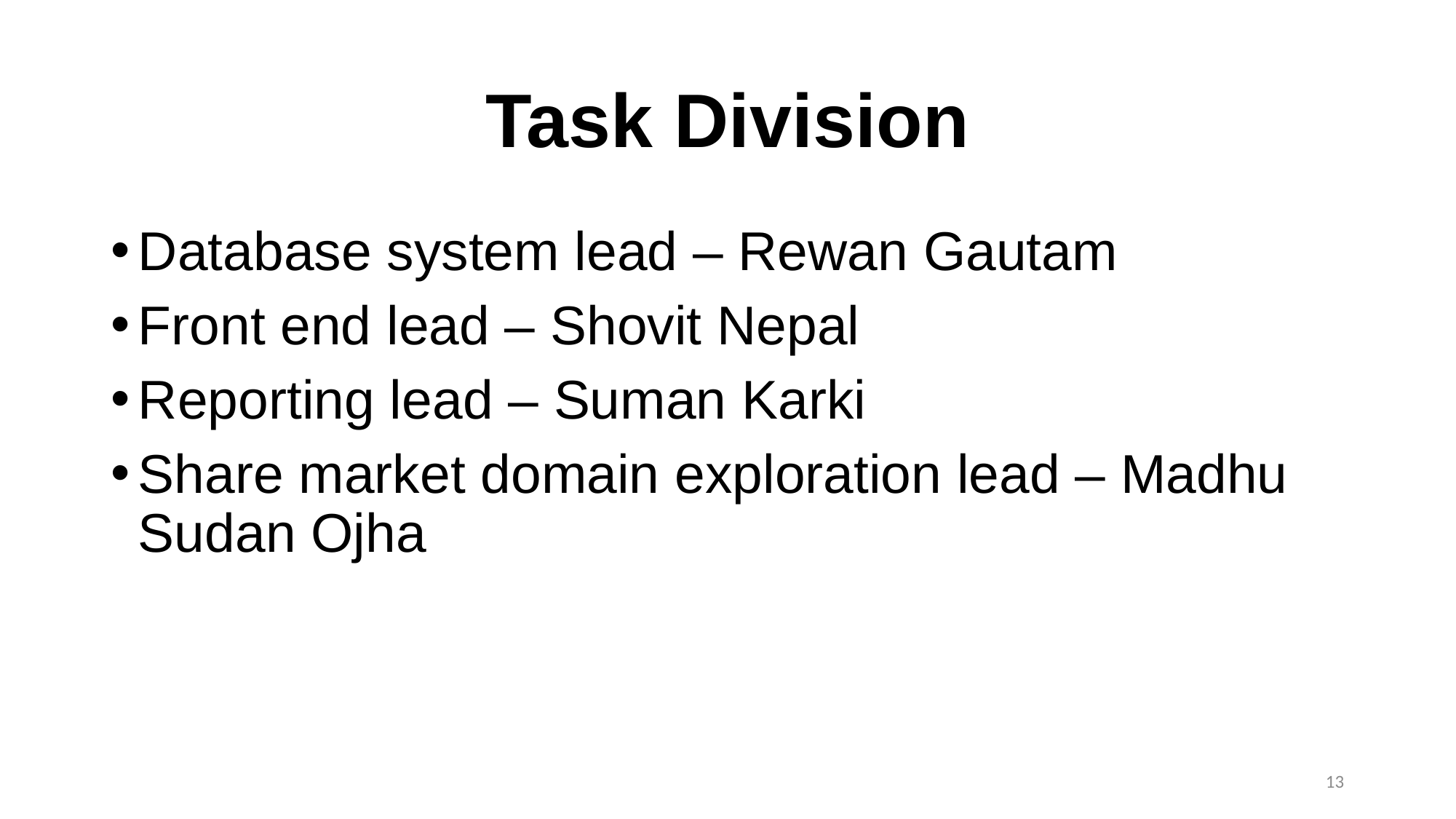

# Task Division
Database system lead – Rewan Gautam
Front end lead – Shovit Nepal
Reporting lead – Suman Karki
Share market domain exploration lead – Madhu Sudan Ojha
13